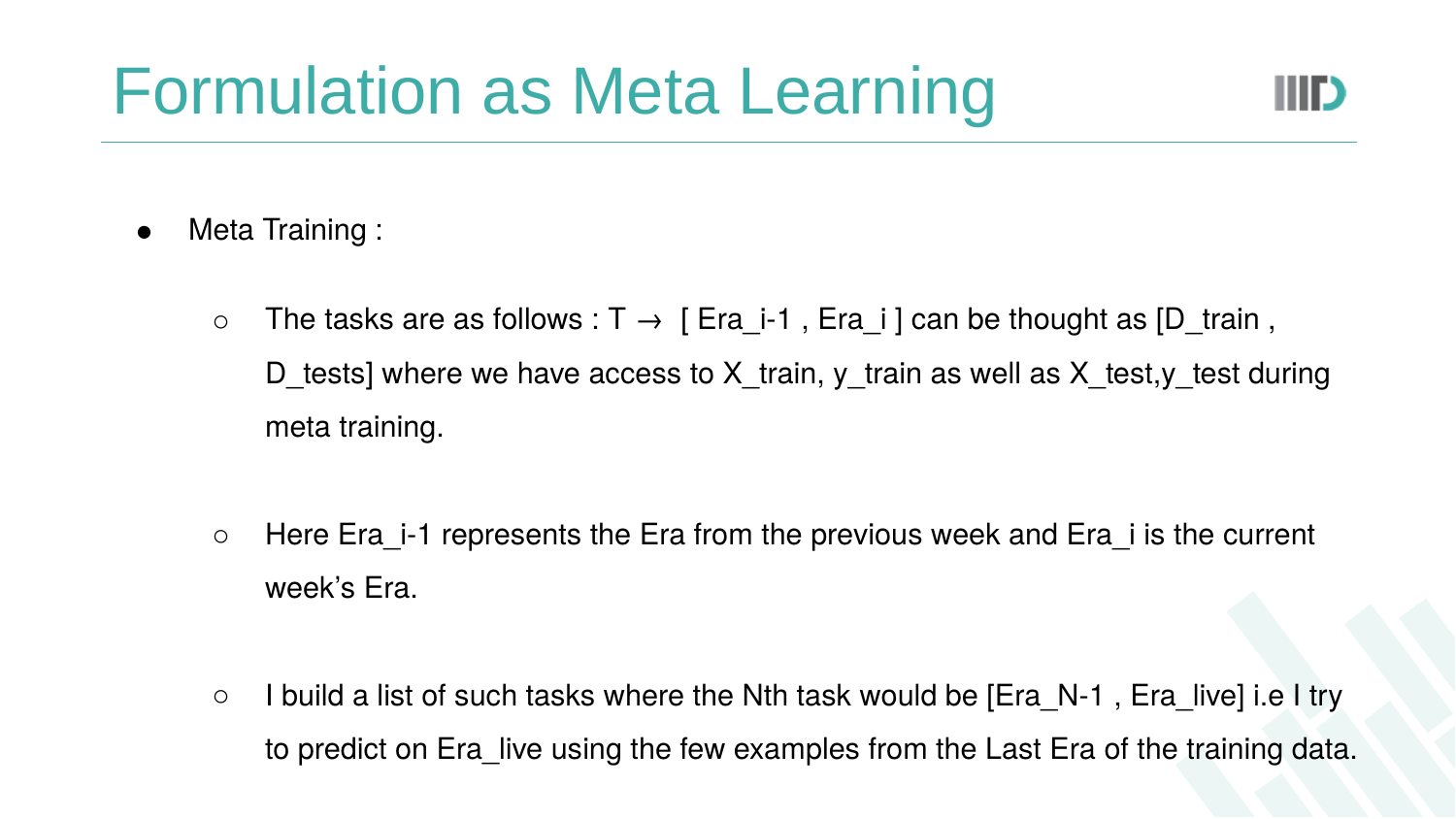

# Formulation as Meta Learning
Meta Training :
The tasks are as follows : T →  [ Era_i-1 , Era_i ] can be thought as [D_train , D_tests] where we have access to X_train, y_train as well as X_test,y_test during meta training.
Here Era_i-1 represents the Era from the previous week and Era_i is the current week’s Era.
I build a list of such tasks where the Nth task would be [Era_N-1 , Era_live] i.e I try to predict on Era_live using the few examples from the Last Era of the training data.